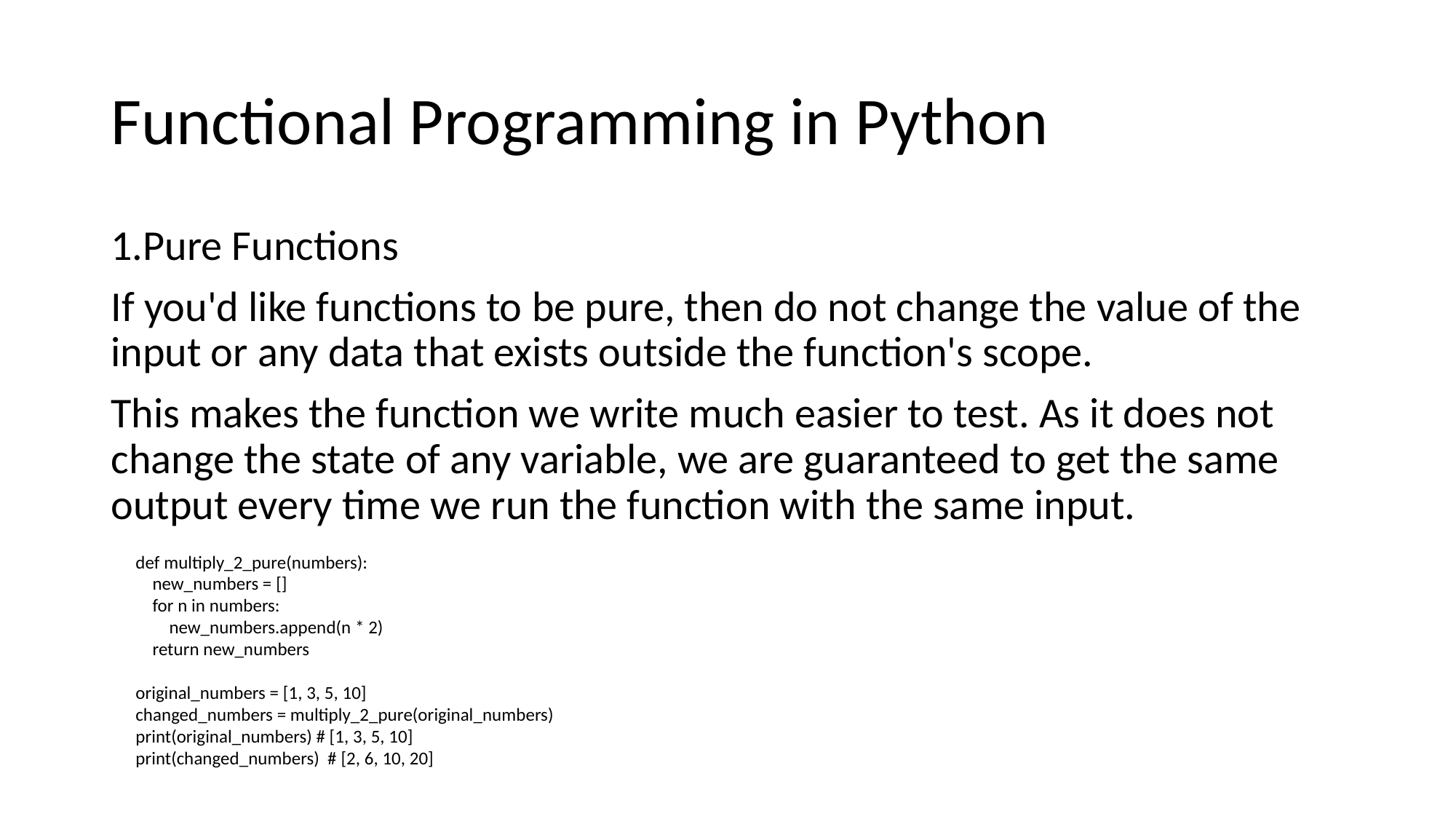

# Functional Programming in Python
1.Pure Functions
If you'd like functions to be pure, then do not change the value of the input or any data that exists outside the function's scope.
This makes the function we write much easier to test. As it does not change the state of any variable, we are guaranteed to get the same output every time we run the function with the same input.
def multiply_2_pure(numbers):
    new_numbers = []
    for n in numbers:
        new_numbers.append(n * 2)
    return new_numbers

original_numbers = [1, 3, 5, 10]
changed_numbers = multiply_2_pure(original_numbers)
print(original_numbers) # [1, 3, 5, 10]
print(changed_numbers)  # [2, 6, 10, 20]